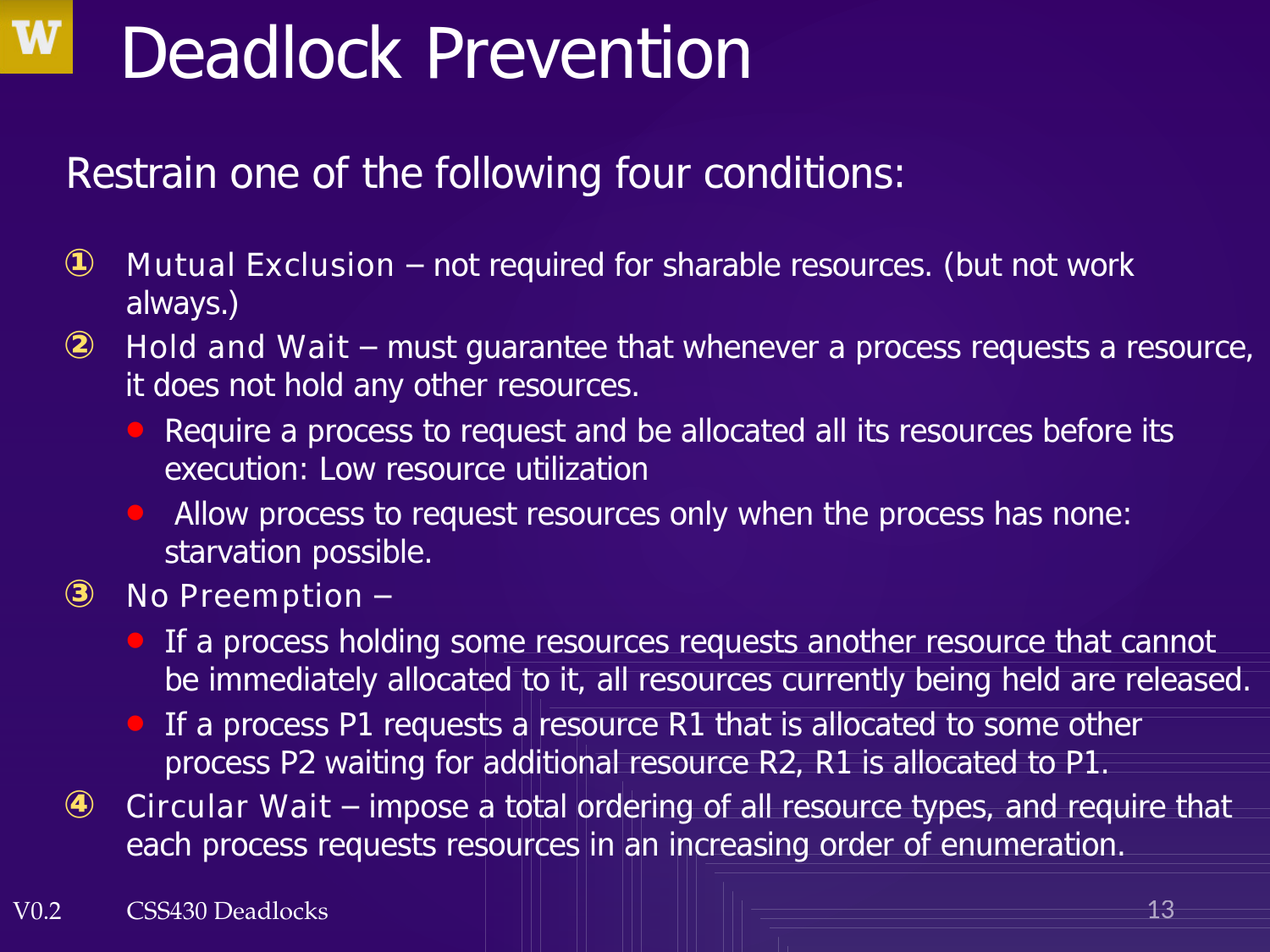

# Deadlock Prevention
Restrain one of the following four conditions:
Mutual Exclusion – not required for sharable resources. (but not work always.)
Hold and Wait – must guarantee that whenever a process requests a resource, it does not hold any other resources.
Require a process to request and be allocated all its resources before its execution: Low resource utilization
 Allow process to request resources only when the process has none: starvation possible.
No Preemption –
If a process holding some resources requests another resource that cannot be immediately allocated to it, all resources currently being held are released.
If a process P1 requests a resource R1 that is allocated to some other process P2 waiting for additional resource R2, R1 is allocated to P1.
Circular Wait – impose a total ordering of all resource types, and require that each process requests resources in an increasing order of enumeration.

13